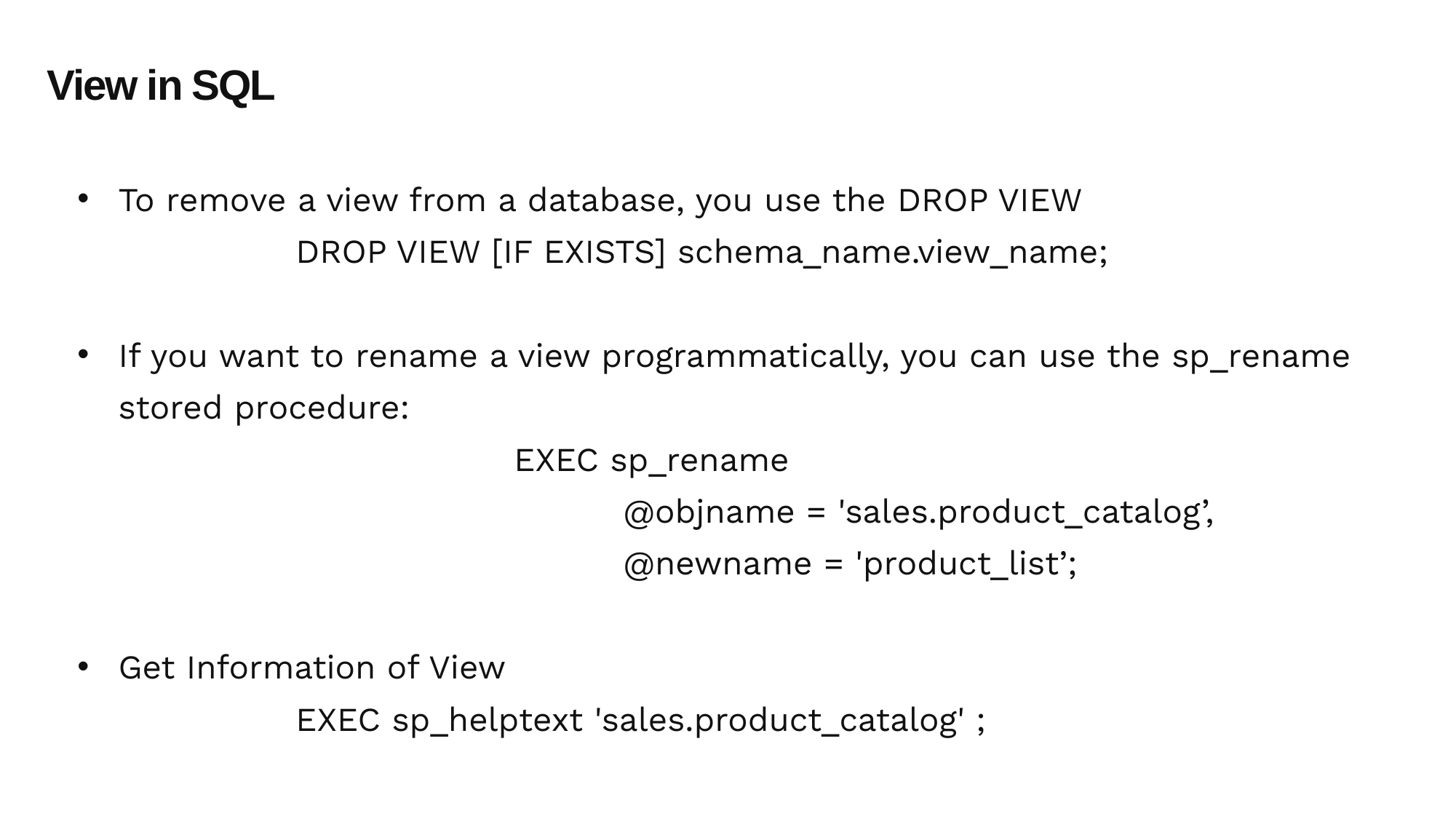

View in SQL
To remove a view from a database, you use the DROP VIEW
		DROP VIEW [IF EXISTS] schema_name.view_name;

If you want to rename a view programmatically, you can use the sp_rename stored procedure:
				EXEC sp_rename
					@objname = 'sales.product_catalog’,
					@newname = 'product_list’;

Get Information of View
		EXEC sp_helptext 'sales.product_catalog' ;